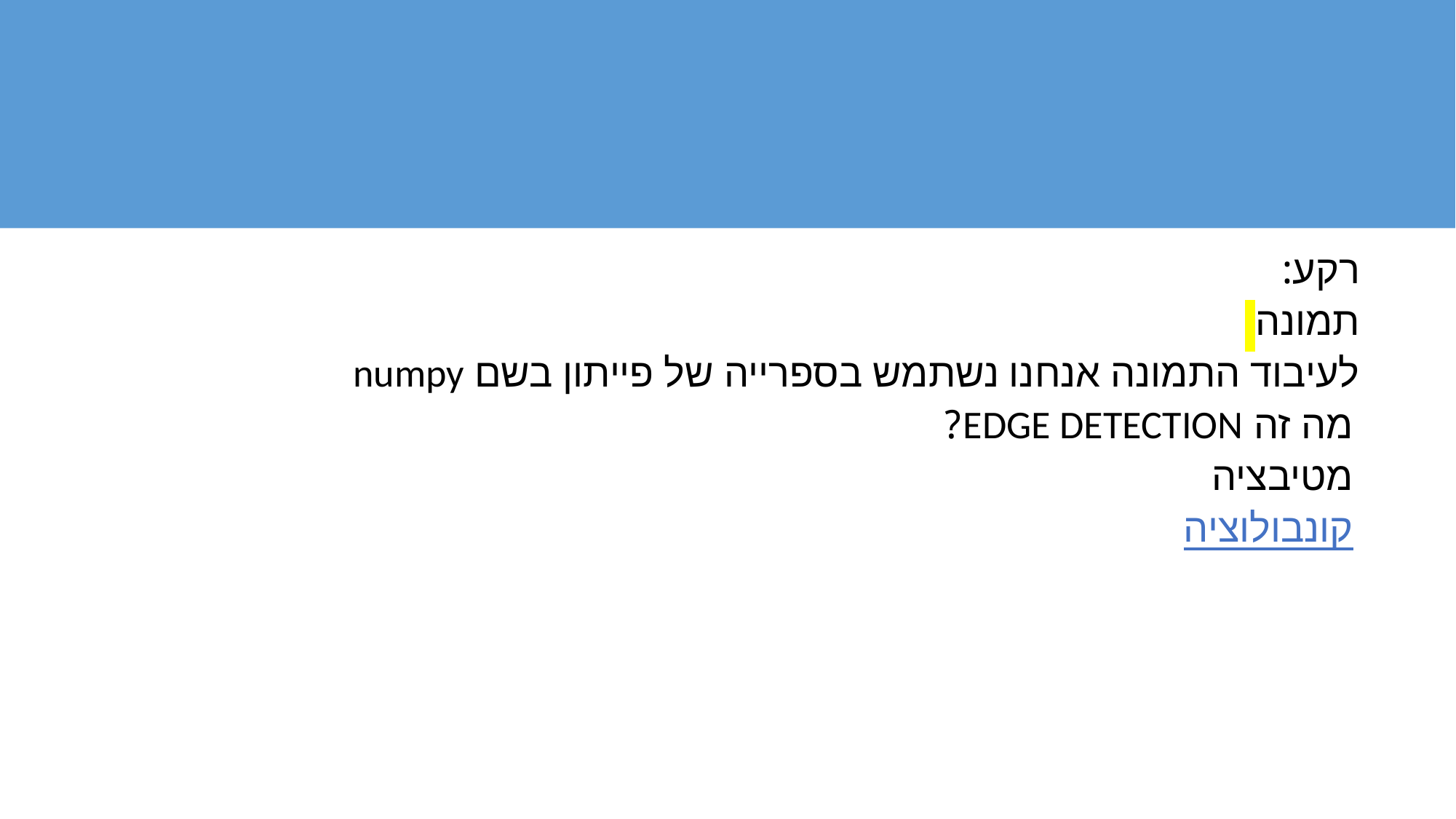

רקע:
תמונה
לעיבוד התמונה אנחנו נשתמש בספרייה של פייתון בשם numpy
מה זה EDGE DETECTION?
מטיבציה
קונבולוציה